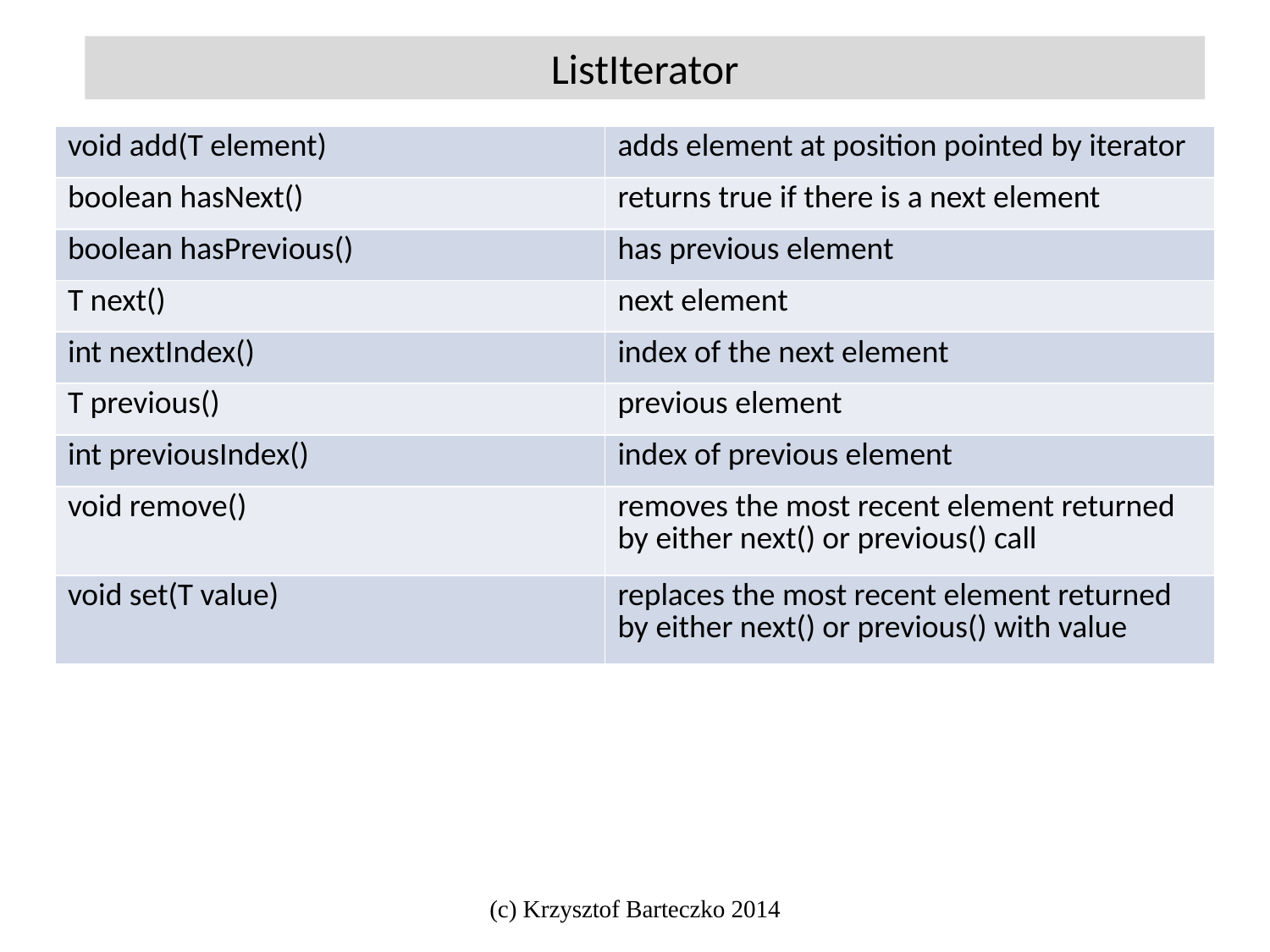

ListIterator
| void add(T element) | adds element at position pointed by iterator |
| --- | --- |
| boolean hasNext() | returns true if there is a next element |
| boolean hasPrevious() | has previous element |
| T next() | next element |
| int nextIndex() | index of the next element |
| T previous() | previous element |
| int previousIndex() | index of previous element |
| void remove() | removes the most recent element returned by either next() or previous() call |
| void set(T value) | replaces the most recent element returned by either next() or previous() with value |
(c) Krzysztof Barteczko 2014